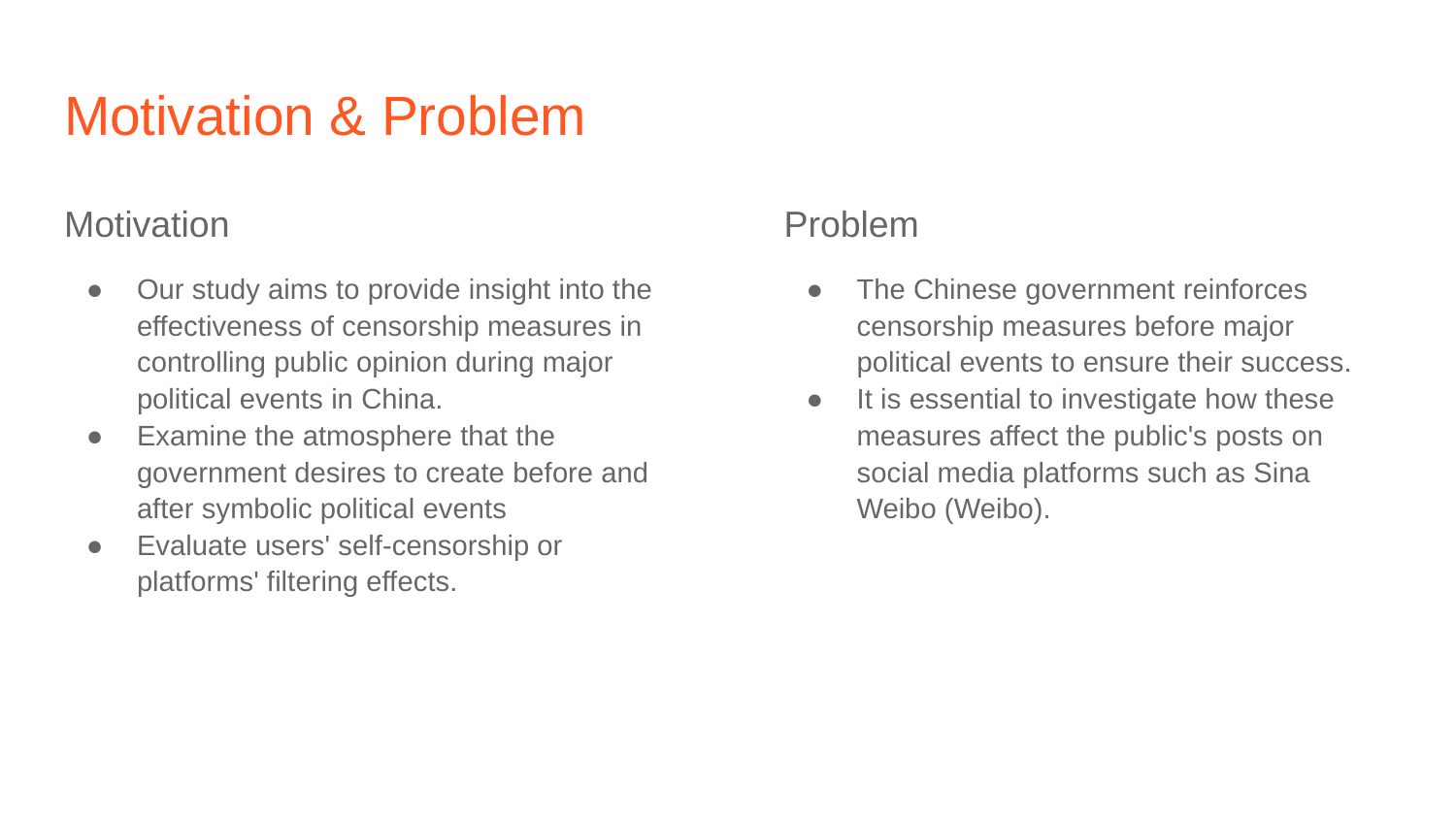

# Motivation & Problem
Motivation
Our study aims to provide insight into the effectiveness of censorship measures in controlling public opinion during major political events in China.
Examine the atmosphere that the government desires to create before and after symbolic political events
Evaluate users' self-censorship or platforms' filtering effects.
Problem
The Chinese government reinforces censorship measures before major political events to ensure their success.
It is essential to investigate how these measures affect the public's posts on social media platforms such as Sina Weibo (Weibo).